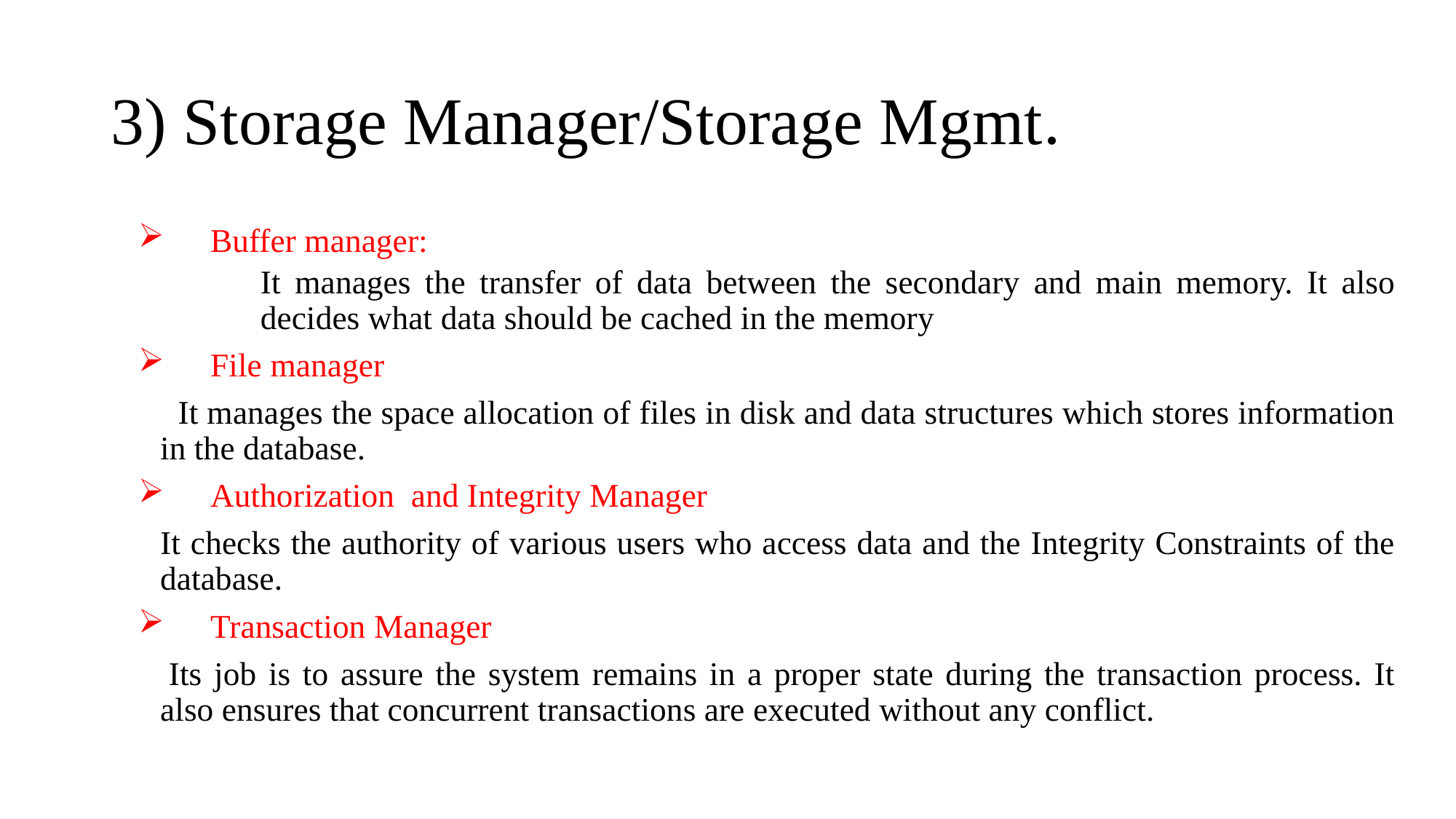

# 3) Storage Manager/Storage Mgmt.
Buffer manager:
It manages the transfer of data between the secondary and main memory. It also decides what data should be cached in the memory
File manager
	  It manages the space allocation of files in disk and data structures which stores information in the database.
Authorization  and Integrity Manager
	It checks the authority of various users who access data and the Integrity Constraints of the database.
Transaction Manager
	 Its job is to assure the system remains in a proper state during the transaction process. It also ensures that concurrent transactions are executed without any conflict.